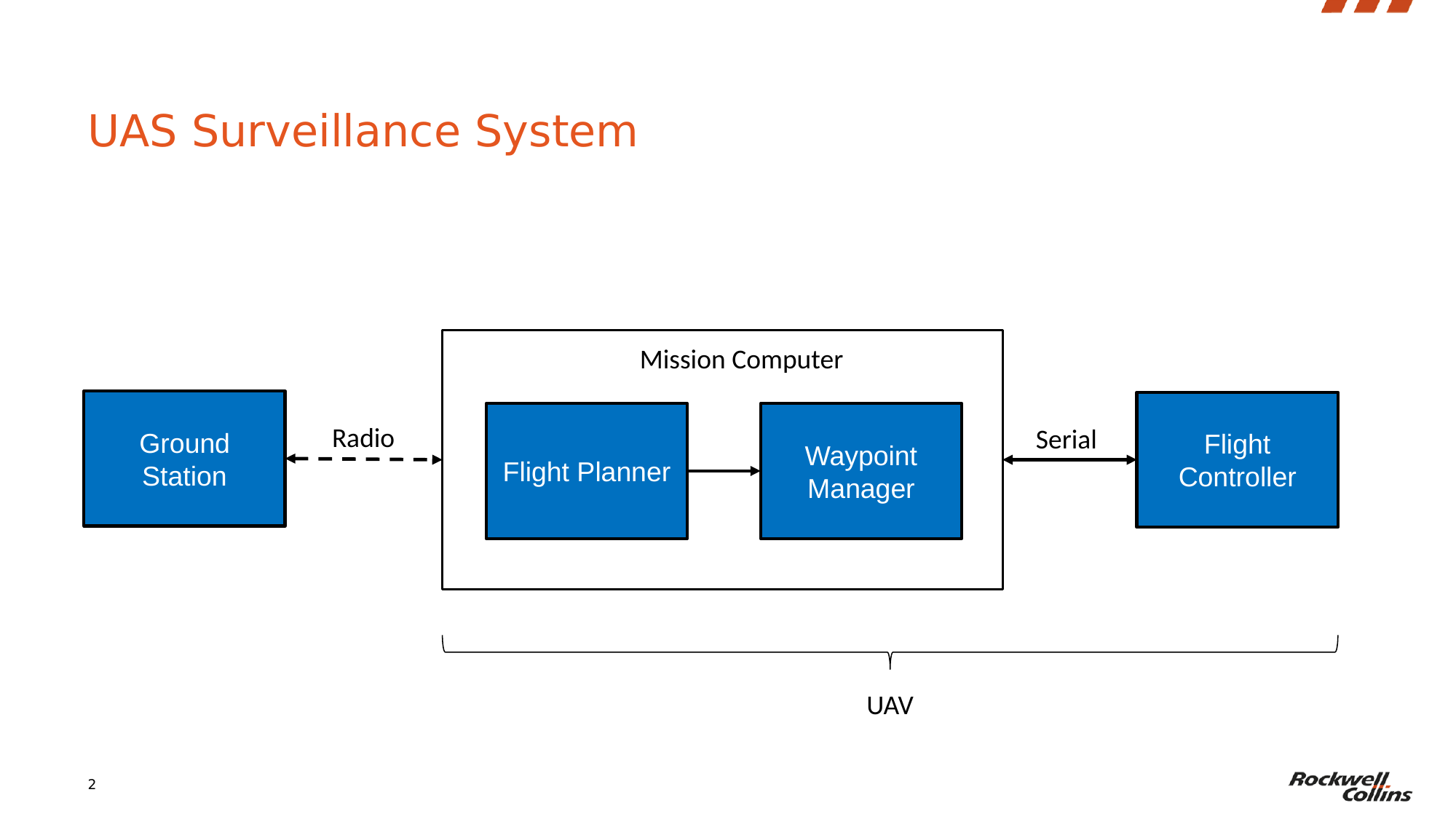

# UAS Surveillance System

Mission Computer
Ground Station
Flight Controller
Flight Planner
Waypoint Manager
Radio
Serial
UAV